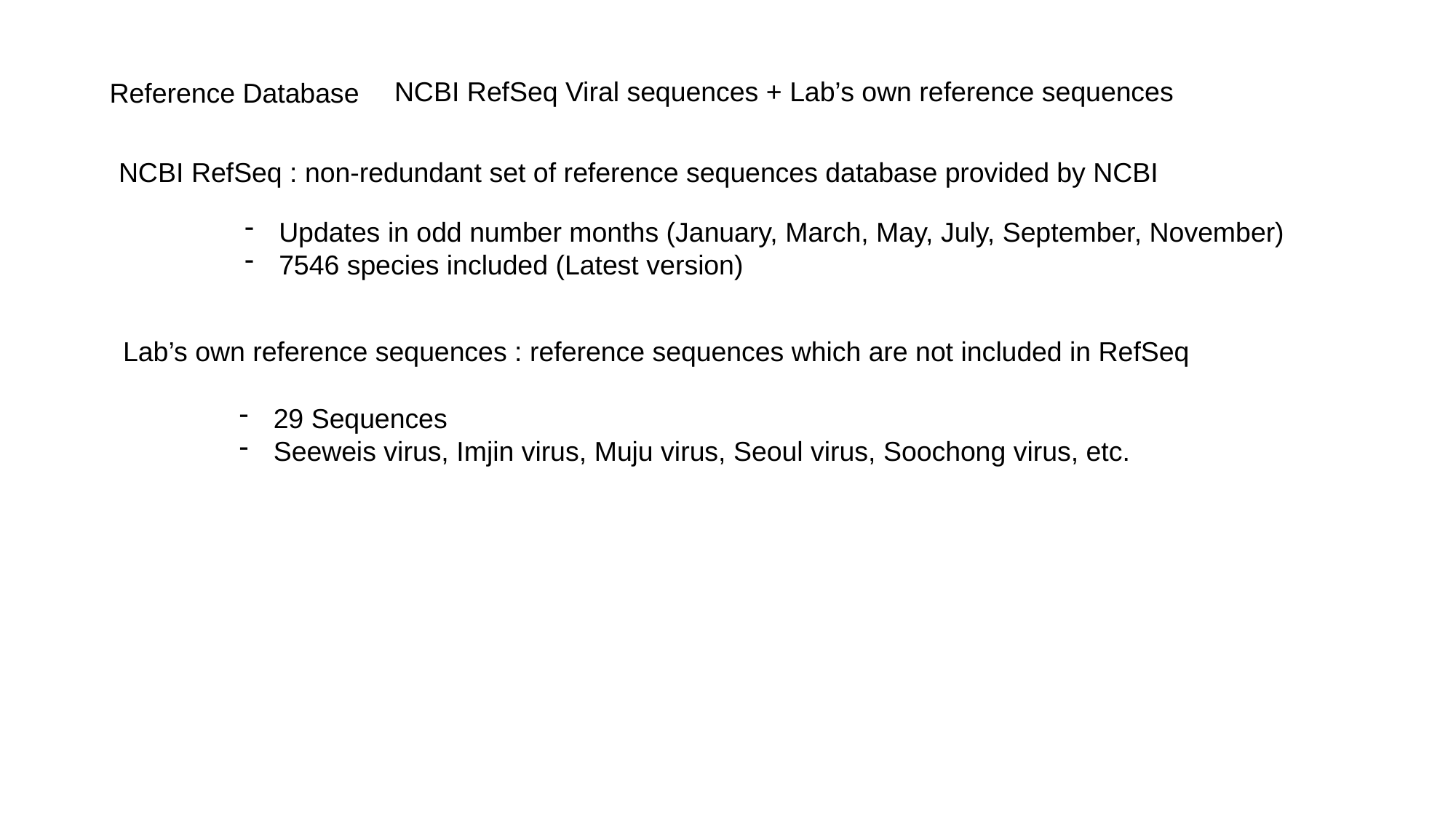

NCBI RefSeq Viral sequences + Lab’s own reference sequences
Reference Database
NCBI RefSeq : non-redundant set of reference sequences database provided by NCBI
Updates in odd number months (January, March, May, July, September, November)
7546 species included (Latest version)
Lab’s own reference sequences : reference sequences which are not included in RefSeq
29 Sequences
Seeweis virus, Imjin virus, Muju virus, Seoul virus, Soochong virus, etc.